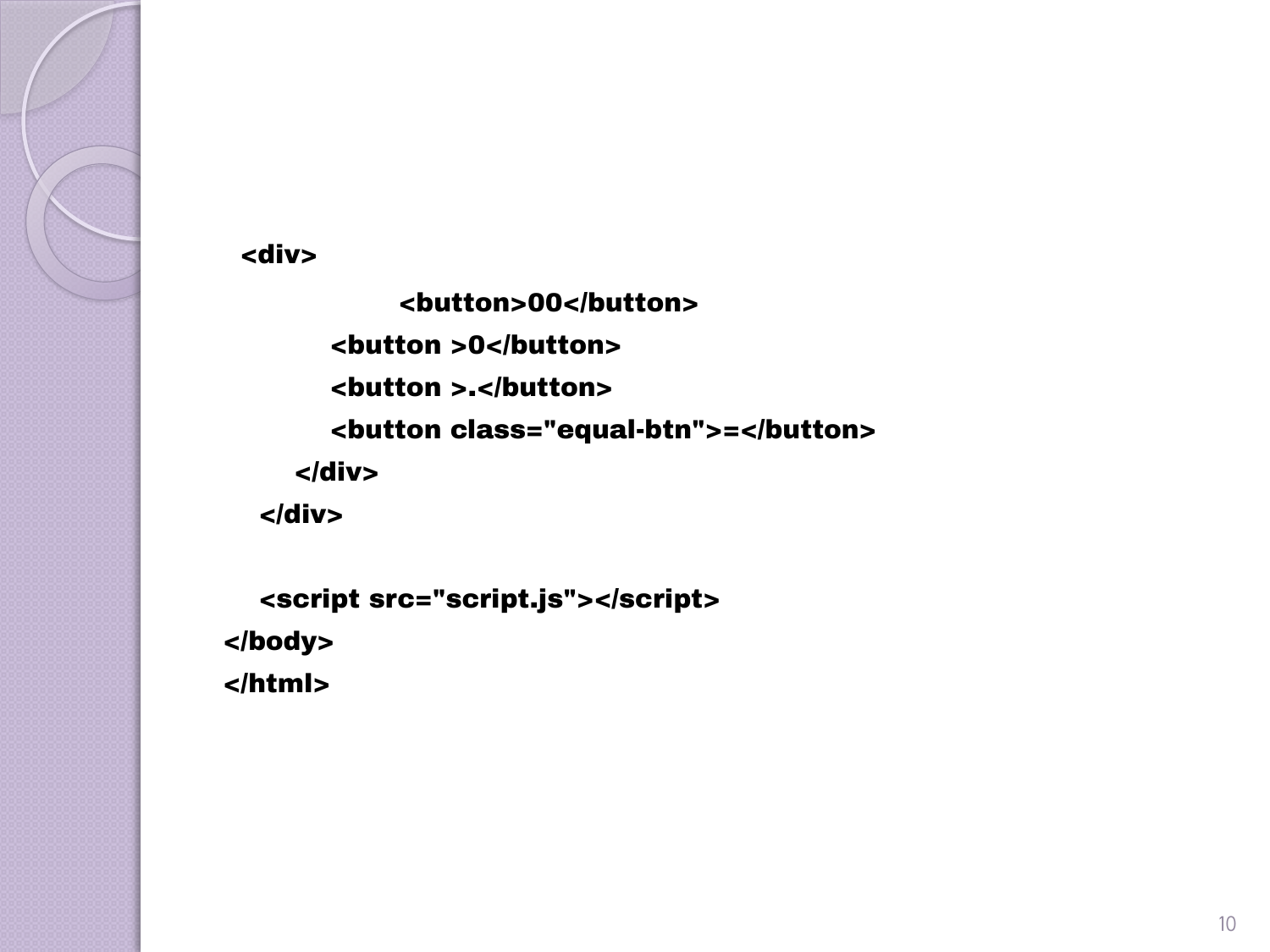

#
 <div>
		 <button>00</button>
            <button >0</button>
            <button >.</button>
            <button class="equal-btn">=</button>
        </div>
    </div>

    <script src="script.js"></script>
</body>
</html>

10